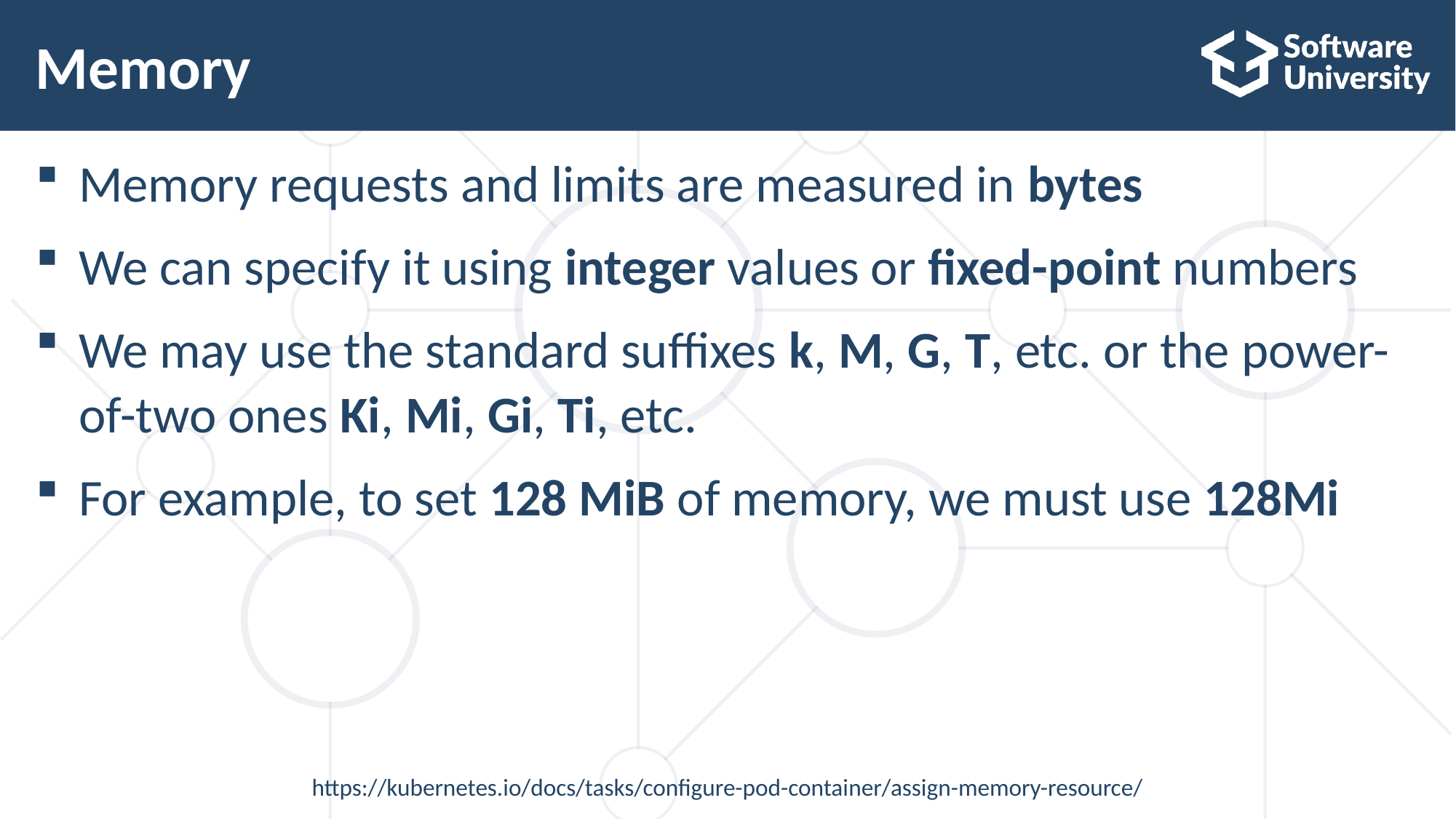

# Memory
Memory requests and limits are measured in bytes
We can specify it using integer values or fixed-point numbers
We may use the standard suffixes k, M, G, T, etc. or the power-of-two ones Ki, Mi, Gi, Ti, etc.
For example, to set 128 MiB of memory, we must use 128Mi
https://kubernetes.io/docs/tasks/configure-pod-container/assign-memory-resource/